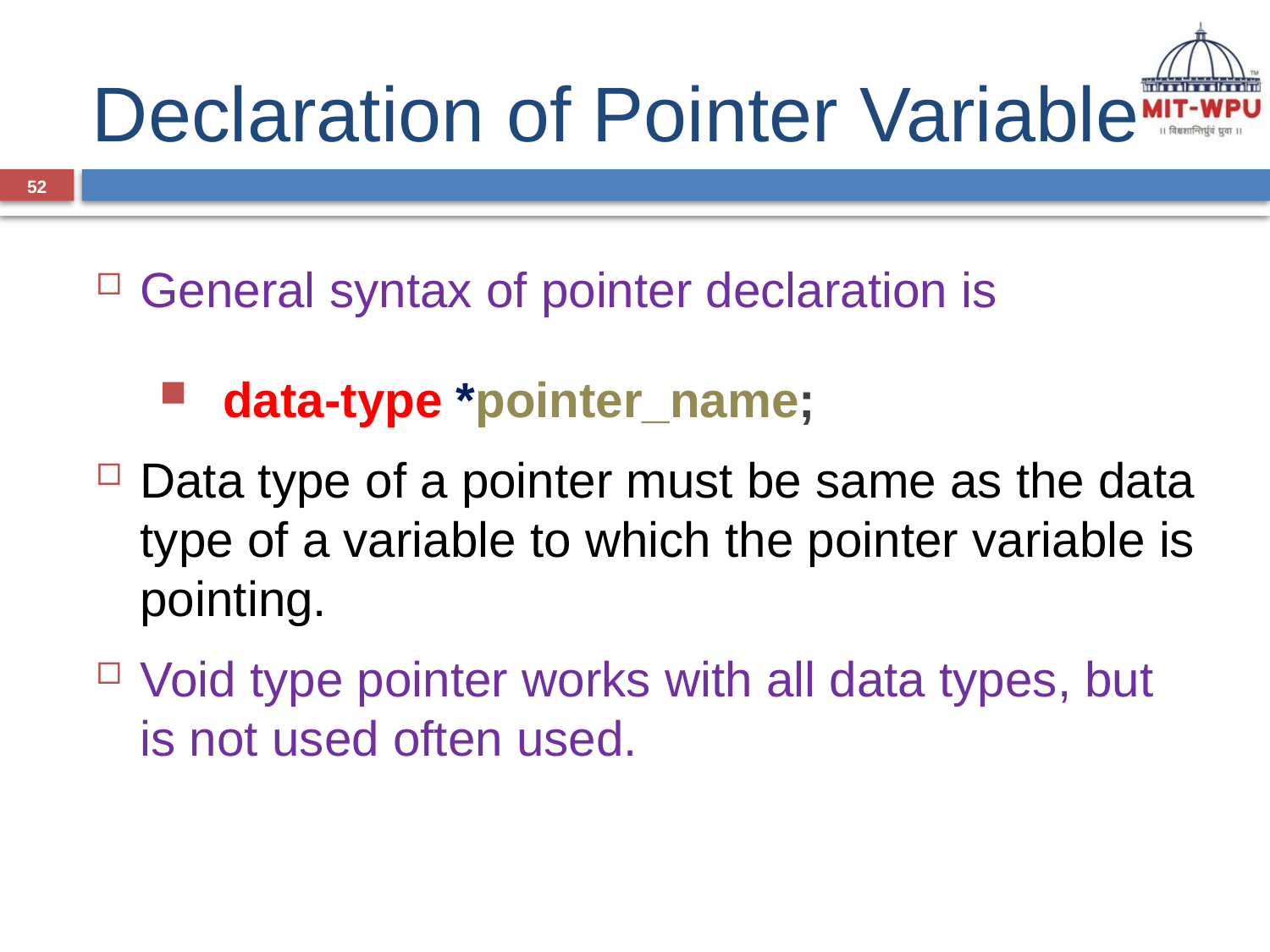

Declaration of Pointer Variable
52
General syntax of pointer declaration is
data-type *pointer_name;
Data type of a pointer must be same as the data type of a variable to which the pointer variable is pointing.
Void type pointer works with all data types, but is not used often used.